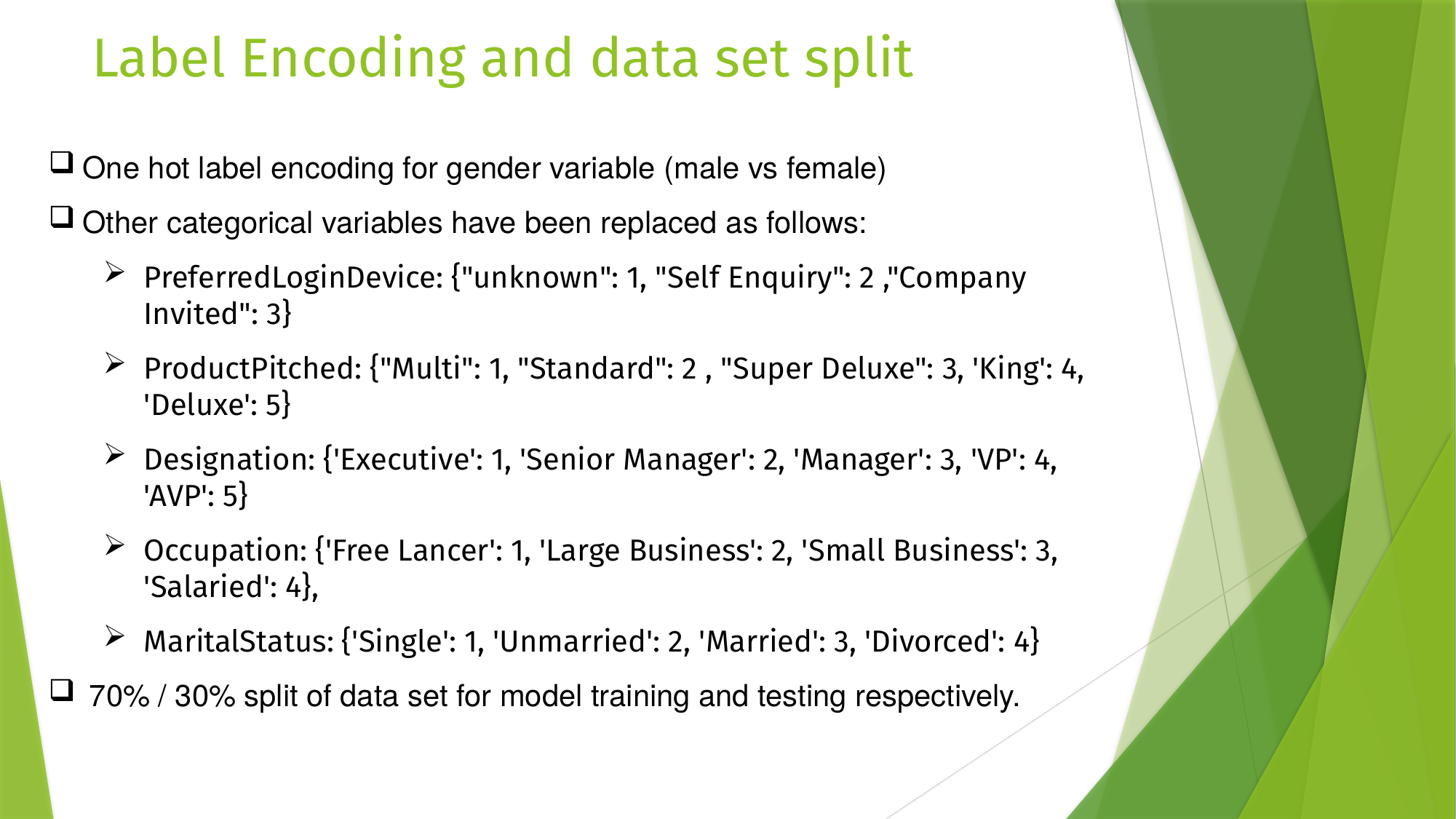

# Label Encoding and data set split
One hot label encoding for gender variable (male vs female)
Other categorical variables have been replaced as follows:
PreferredLoginDevice: {"unknown": 1, "Self Enquiry": 2 ,"Company Invited": 3}
ProductPitched: {"Multi": 1, "Standard": 2 , "Super Deluxe": 3, 'King': 4, 'Deluxe': 5}
Designation: {'Executive': 1, 'Senior Manager': 2, 'Manager': 3, 'VP': 4, 'AVP': 5}
Occupation: {'Free Lancer': 1, 'Large Business': 2, 'Small Business': 3, 'Salaried': 4},
MaritalStatus: {'Single': 1, 'Unmarried': 2, 'Married': 3, 'Divorced': 4}
70% / 30% split of data set for model training and testing respectively.